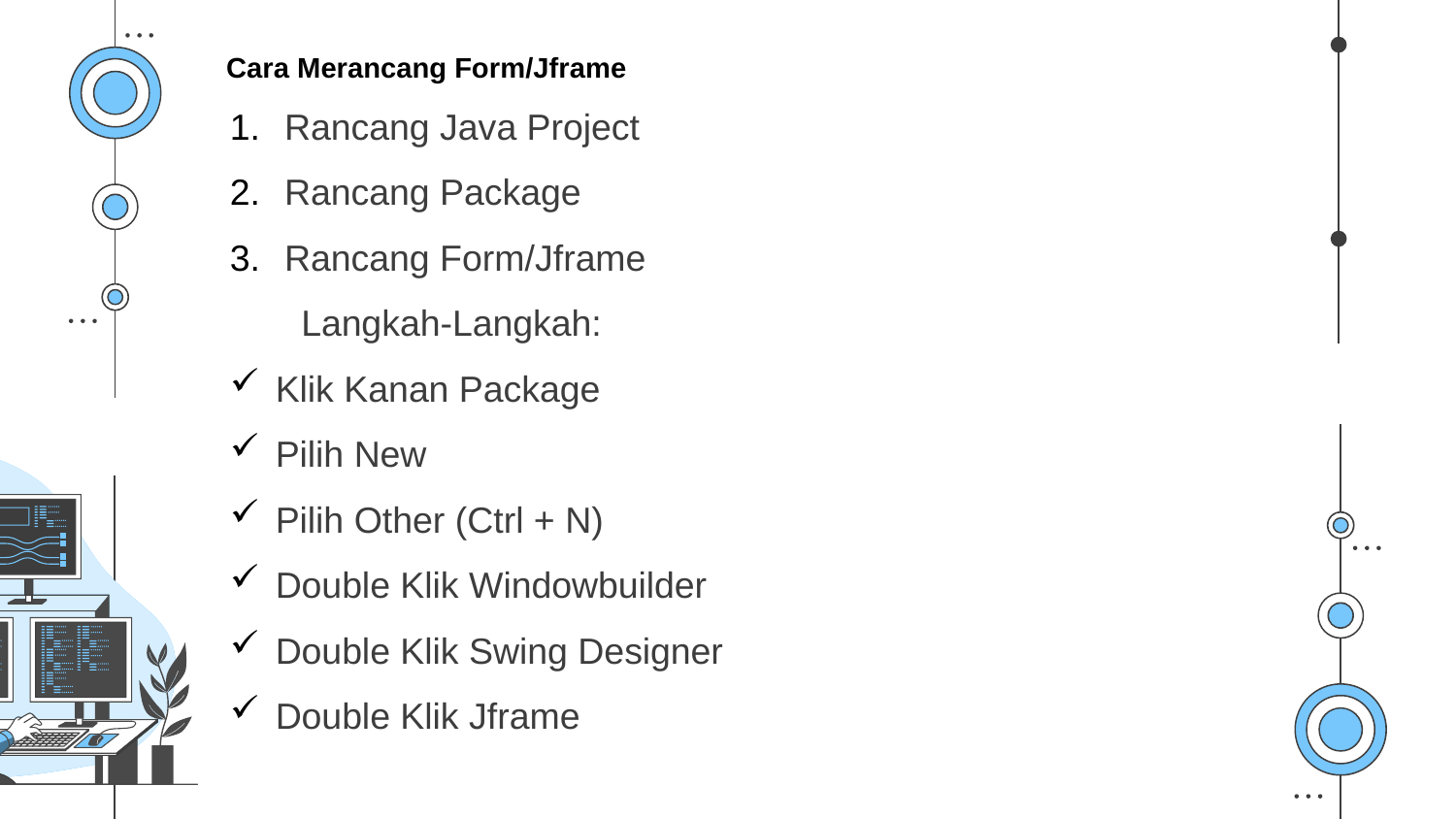

Cara Merancang Form/Jframe
Rancang Java Project
Rancang Package
Rancang Form/Jframe
       Langkah-Langkah:
Klik Kanan Package
Pilih New
Pilih Other (Ctrl + N)
Double Klik Windowbuilder
Double Klik Swing Designer
Double Klik Jframe